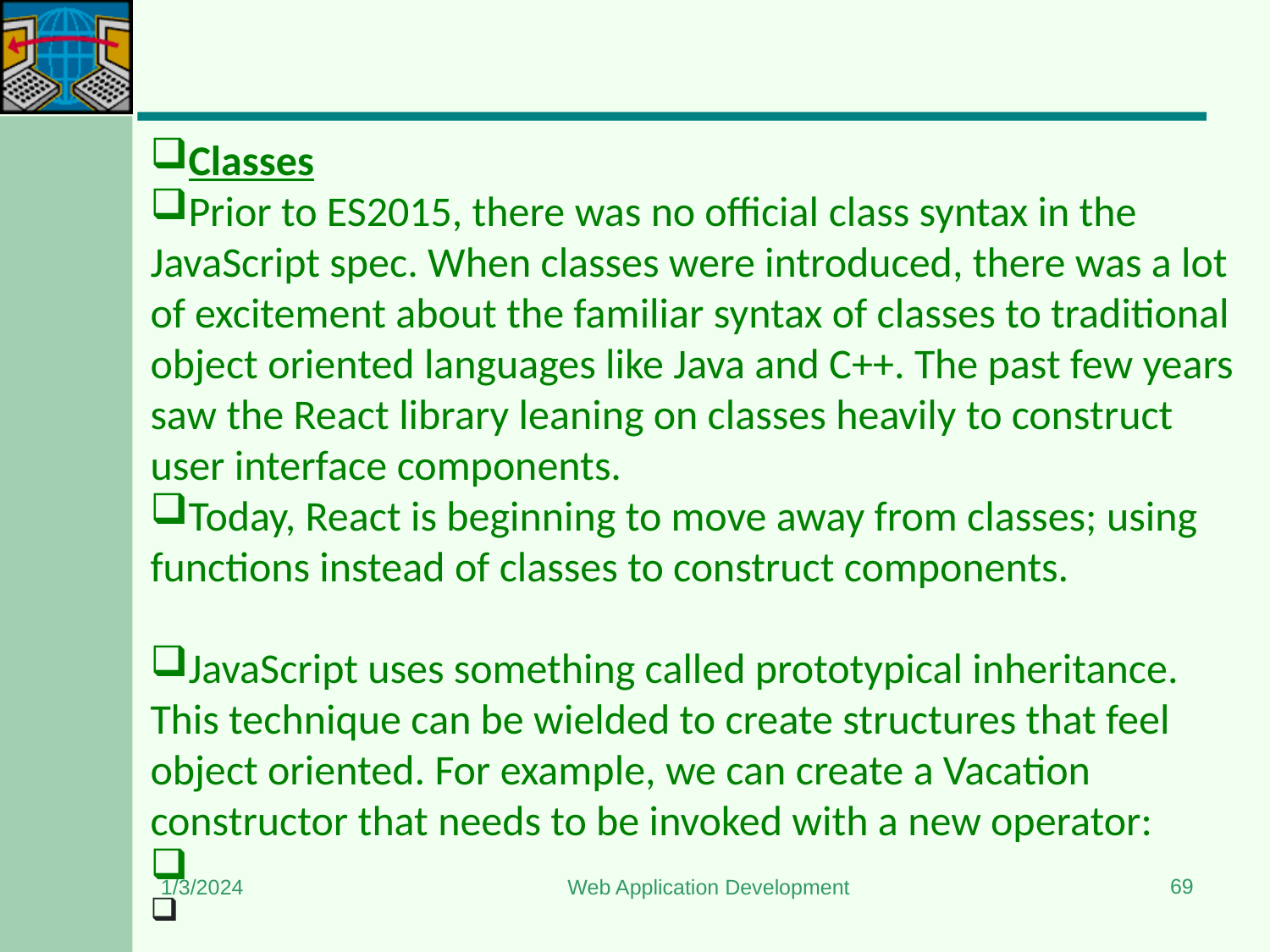

#
Classes
Prior to ES2015, there was no official class syntax in the JavaScript spec. When classes were introduced, there was a lot of excitement about the familiar syntax of classes to traditional object oriented languages like Java and C++. The past few years saw the React library leaning on classes heavily to construct user interface components.
Today, React is beginning to move away from classes; using functions instead of classes to construct components.

JavaScript uses something called prototypical inheritance. This technique can be wielded to create structures that feel object oriented. For example, we can create a Vacation constructor that needs to be invoked with a new operator:

69
1/3/2024
Web Application Development